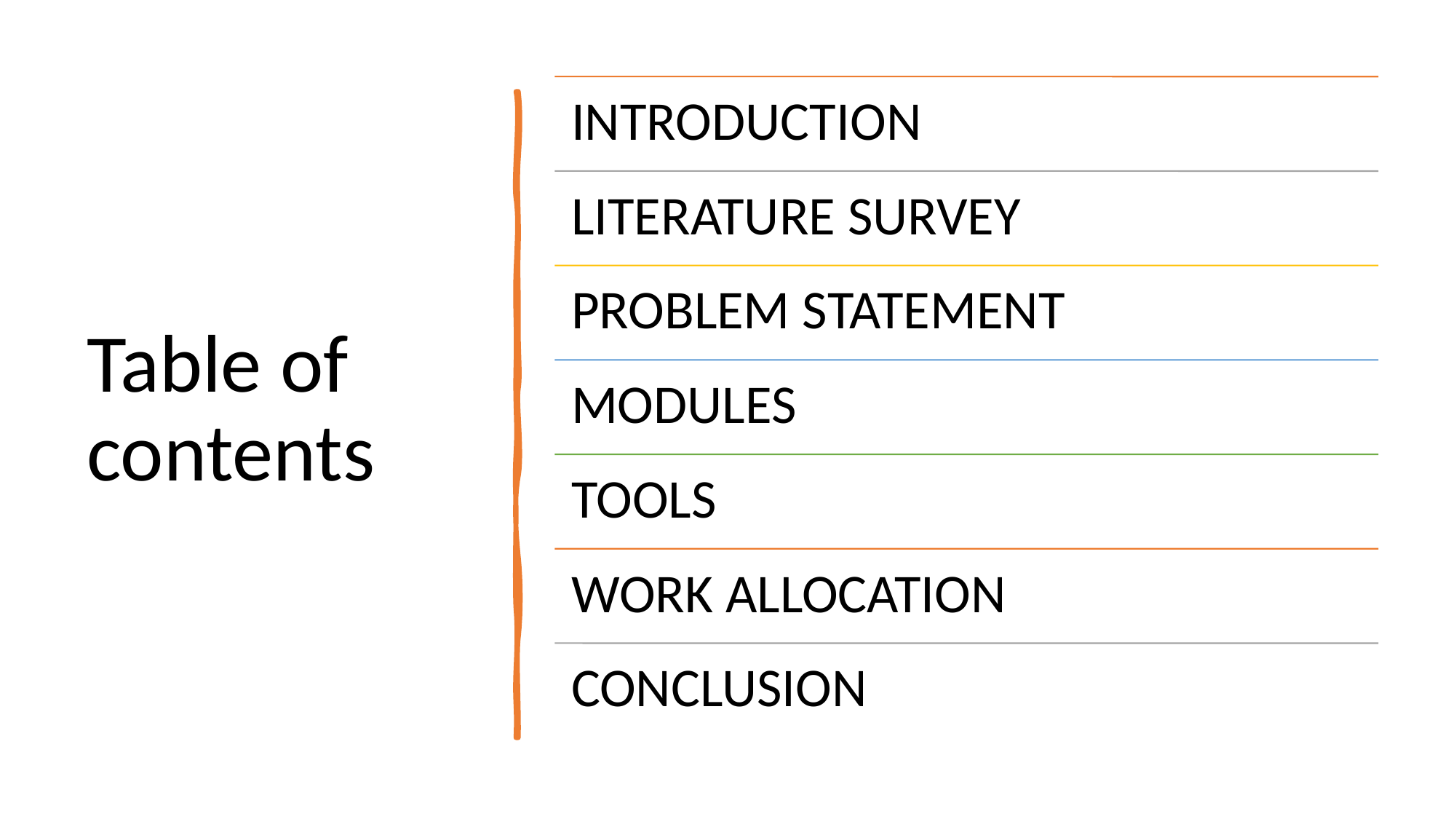

INTRODUCTION
LITERATURE SURVEY
PROBLEM STATEMENT
MODULES
TOOLS
WORK ALLOCATION
CONCLUSION
# Table of contents